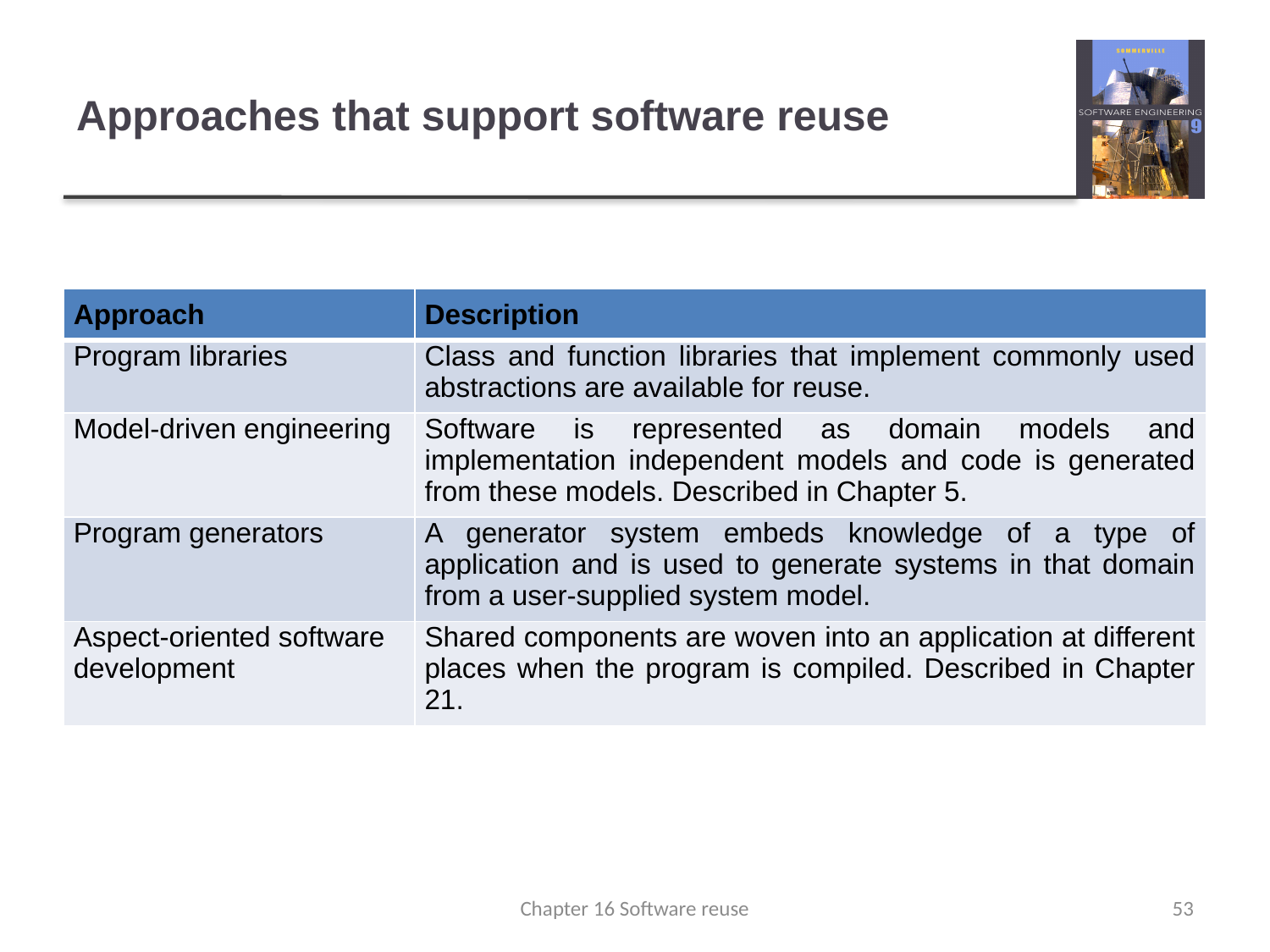

# Approaches that support software reuse
| Approach | Description |
| --- | --- |
| Program libraries | Class and function libraries that implement commonly used abstractions are available for reuse. |
| Model-driven engineering | Software is represented as domain models and implementation independent models and code is generated from these models. Described in Chapter 5. |
| Program generators | A generator system embeds knowledge of a type of application and is used to generate systems in that domain from a user-supplied system model. |
| Aspect-oriented software development | Shared components are woven into an application at different places when the program is compiled. Described in Chapter 21. |
Chapter 16 Software reuse
53